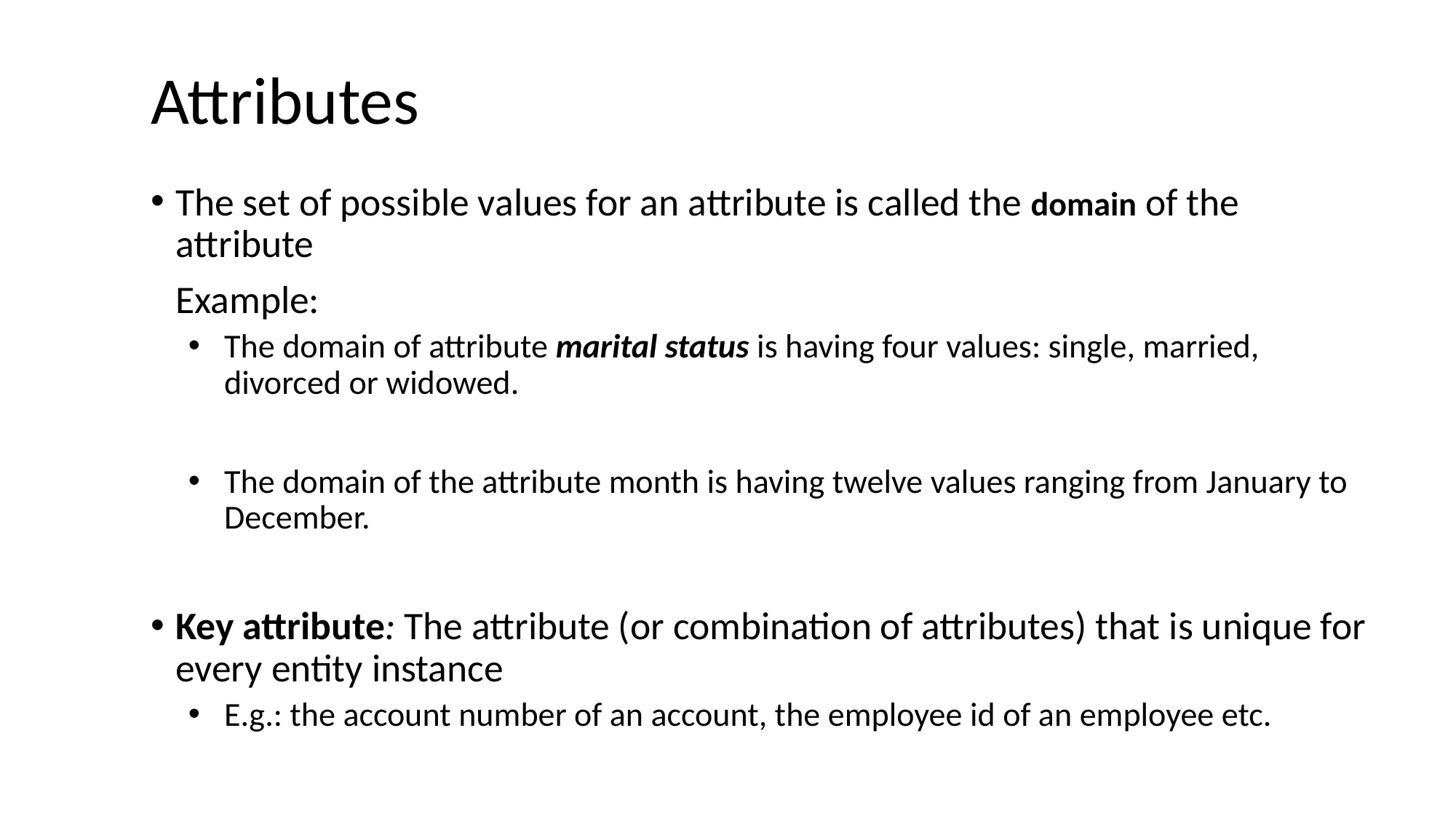

Attributes
The set of possible values for an attribute is called the domain of the attribute
	Example:
The domain of attribute marital status is having four values: single, married, divorced or widowed.

The domain of the attribute month is having twelve values ranging from January to December.

Key attribute: The attribute (or combination of attributes) that is unique for every entity instance
E.g.: the account number of an account, the employee id of an employee etc.

39